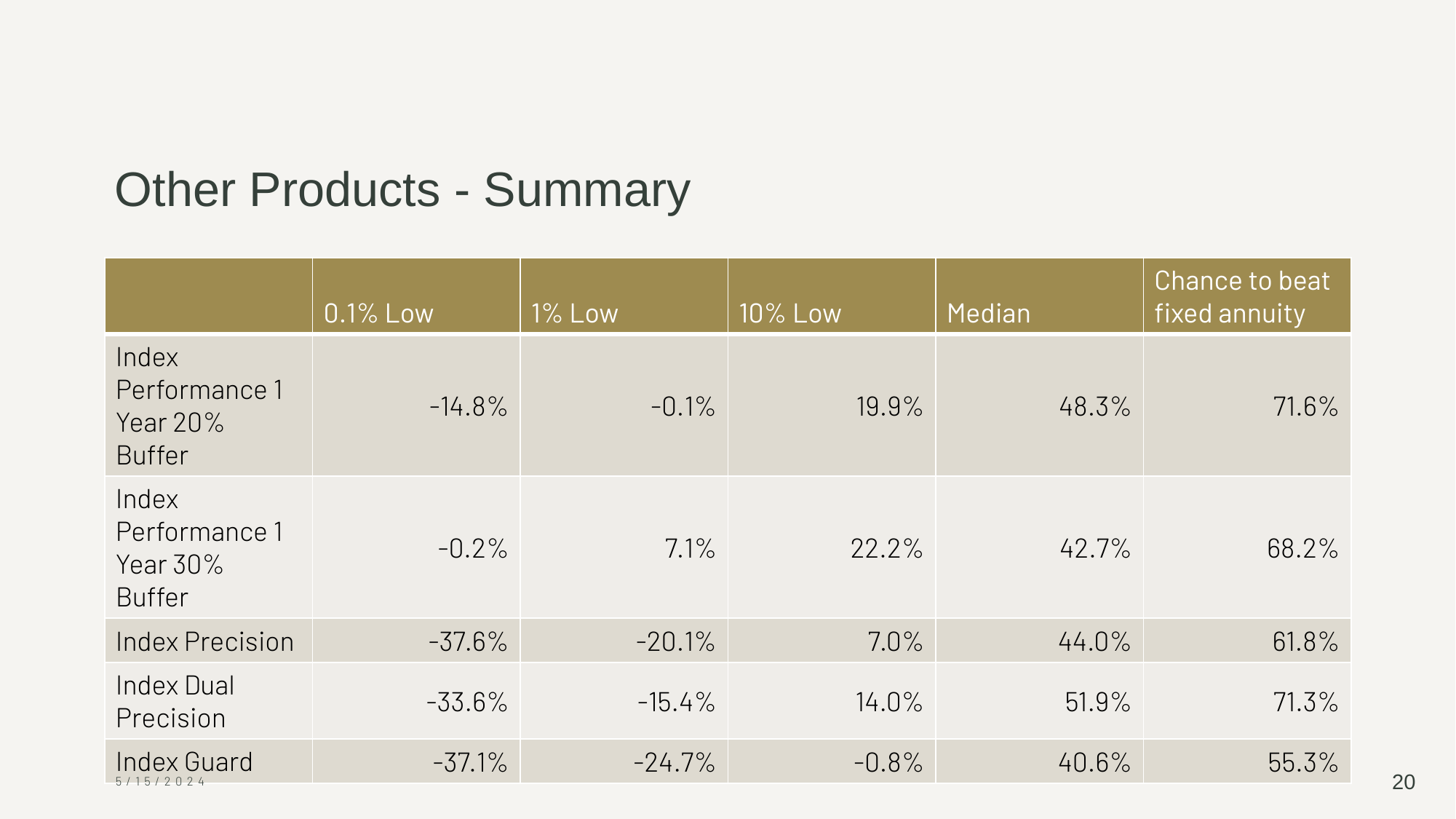

# Other Products - Summary
|  | 0.1% Low | 1% Low | 10% Low | Median | Chance to beat fixed annuity |
| --- | --- | --- | --- | --- | --- |
| Index Performance 1 Year 20% Buffer | -14.8% | -0.1% | 19.9% | 48.3% | 71.6% |
| Index Performance 1 Year 30% Buffer | -0.2% | 7.1% | 22.2% | 42.7% | 68.2% |
| Index Precision | -37.6% | -20.1% | 7.0% | 44.0% | 61.8% |
| Index Dual Precision | -33.6% | -15.4% | 14.0% | 51.9% | 71.3% |
| Index Guard | -37.1% | -24.7% | -0.8% | 40.6% | 55.3% |
5/15/2024

20